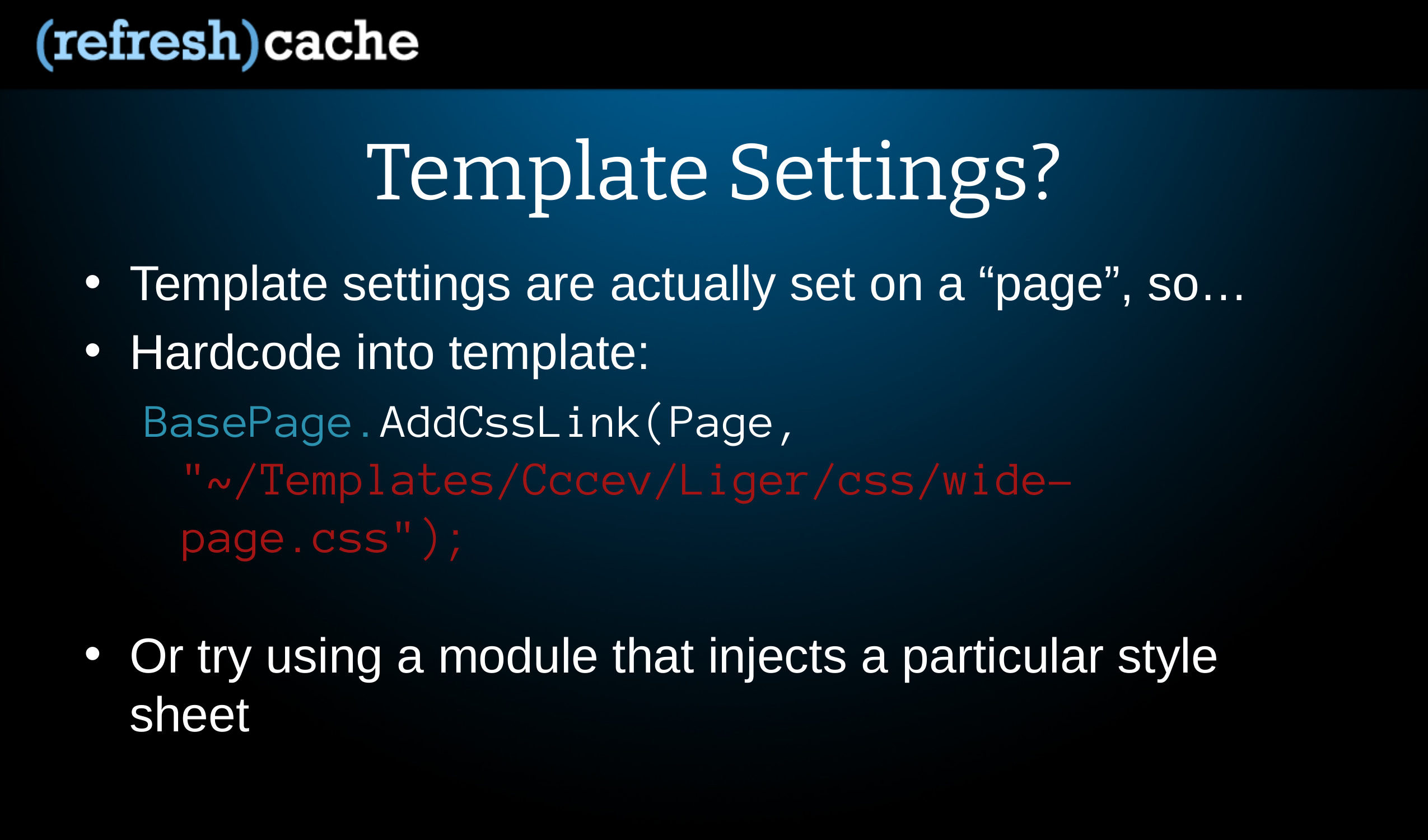

# Template Settings?
Template settings are actually set on a “page”, so…
Hardcode into template:
BasePage.AddCssLink(Page, "~/Templates/Cccev/Liger/css/wide-page.css");
Or try using a module that injects a particular style sheet